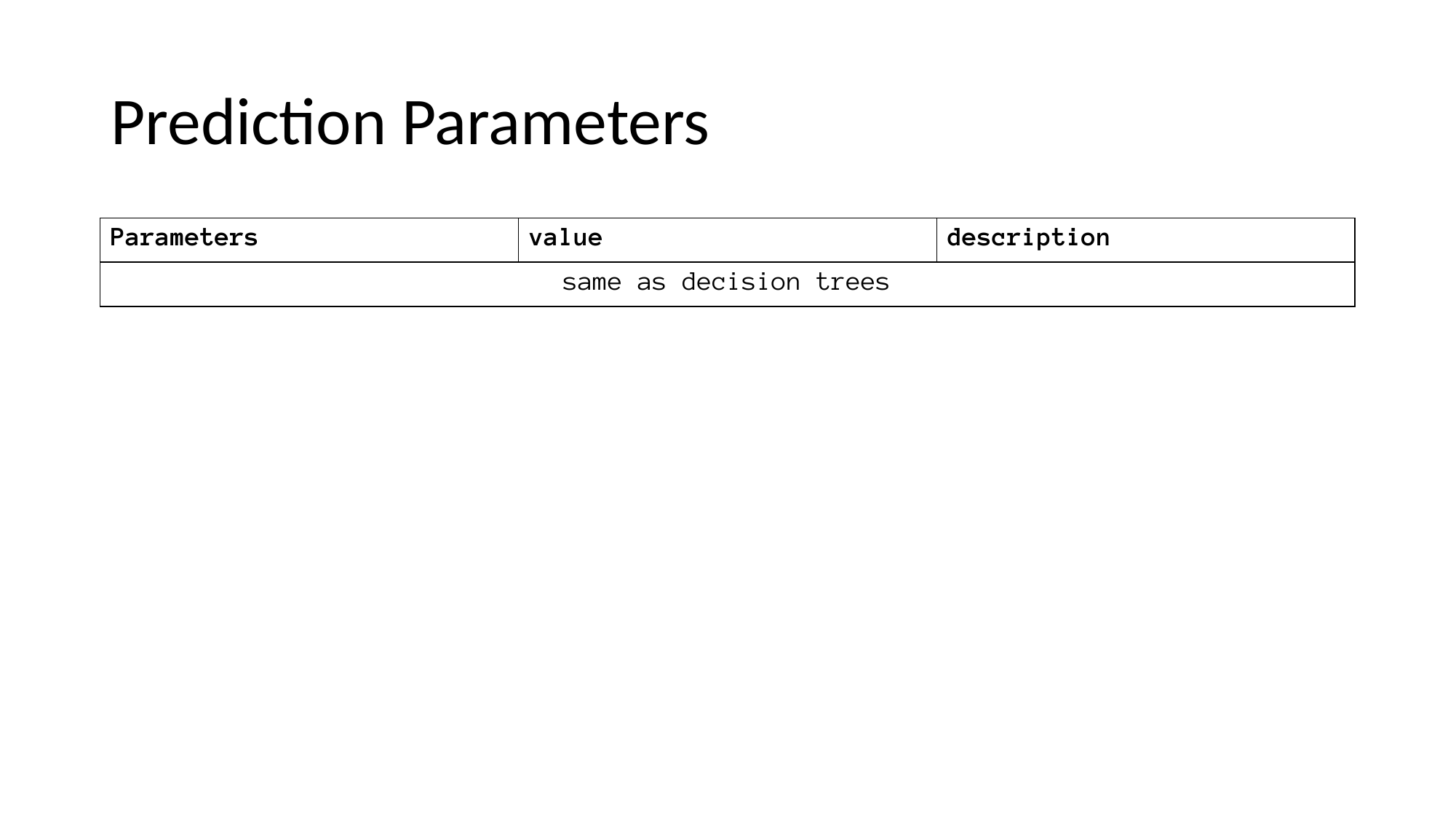

# Prediction Parameters
| Parameters | value | description |
| --- | --- | --- |
| same as decision trees |  |  |